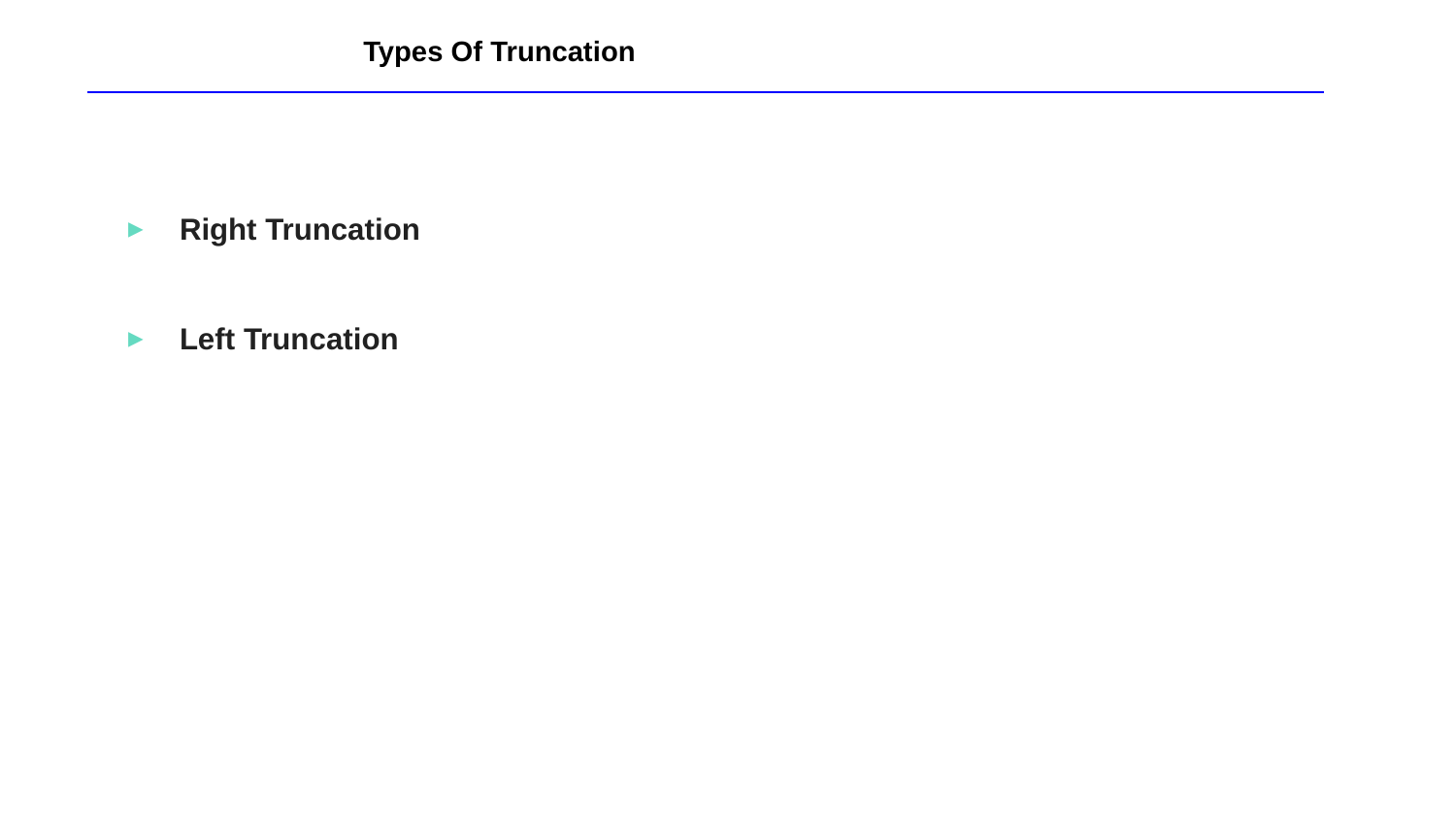

# Types Of Truncation

Right Truncation

Left Truncation